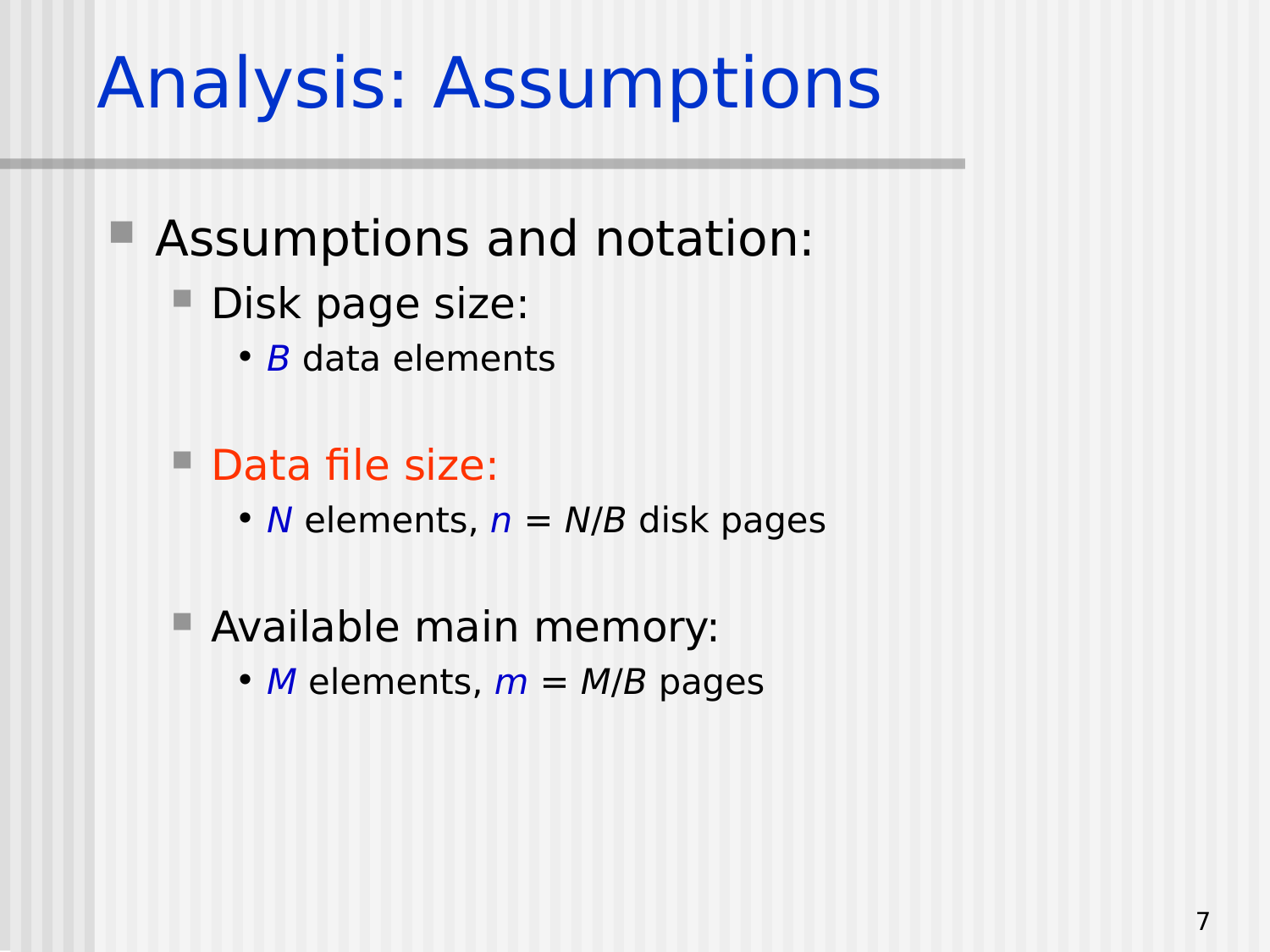

# Analysis: Assumptions
Assumptions and notation:
Disk page size:
B data elements

Data file size:
N elements, n = N/B disk pages

Available main memory:
M elements, m = M/B pages
7